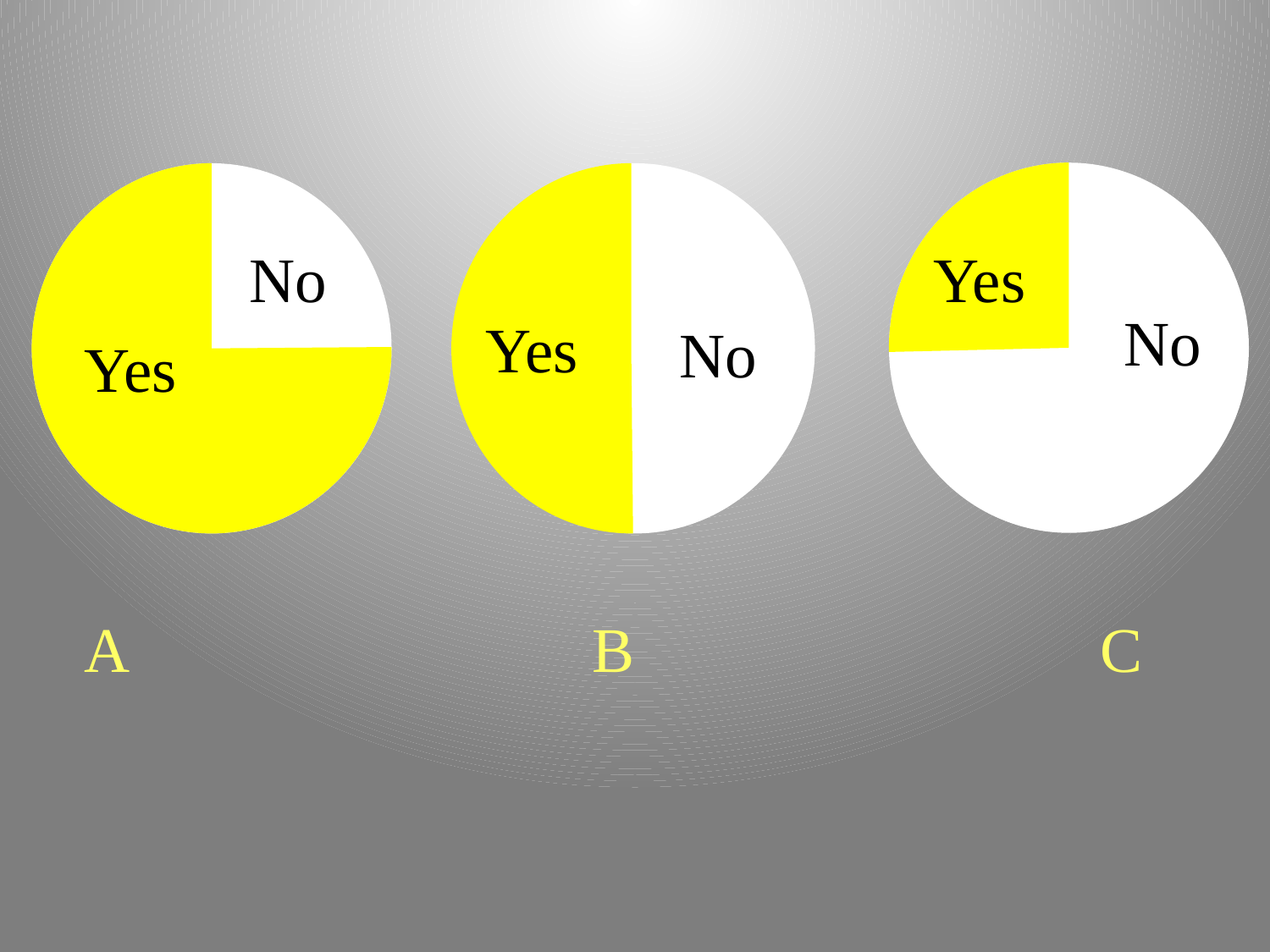

Yes
No
No
Yes
No
Yes
A				B				C